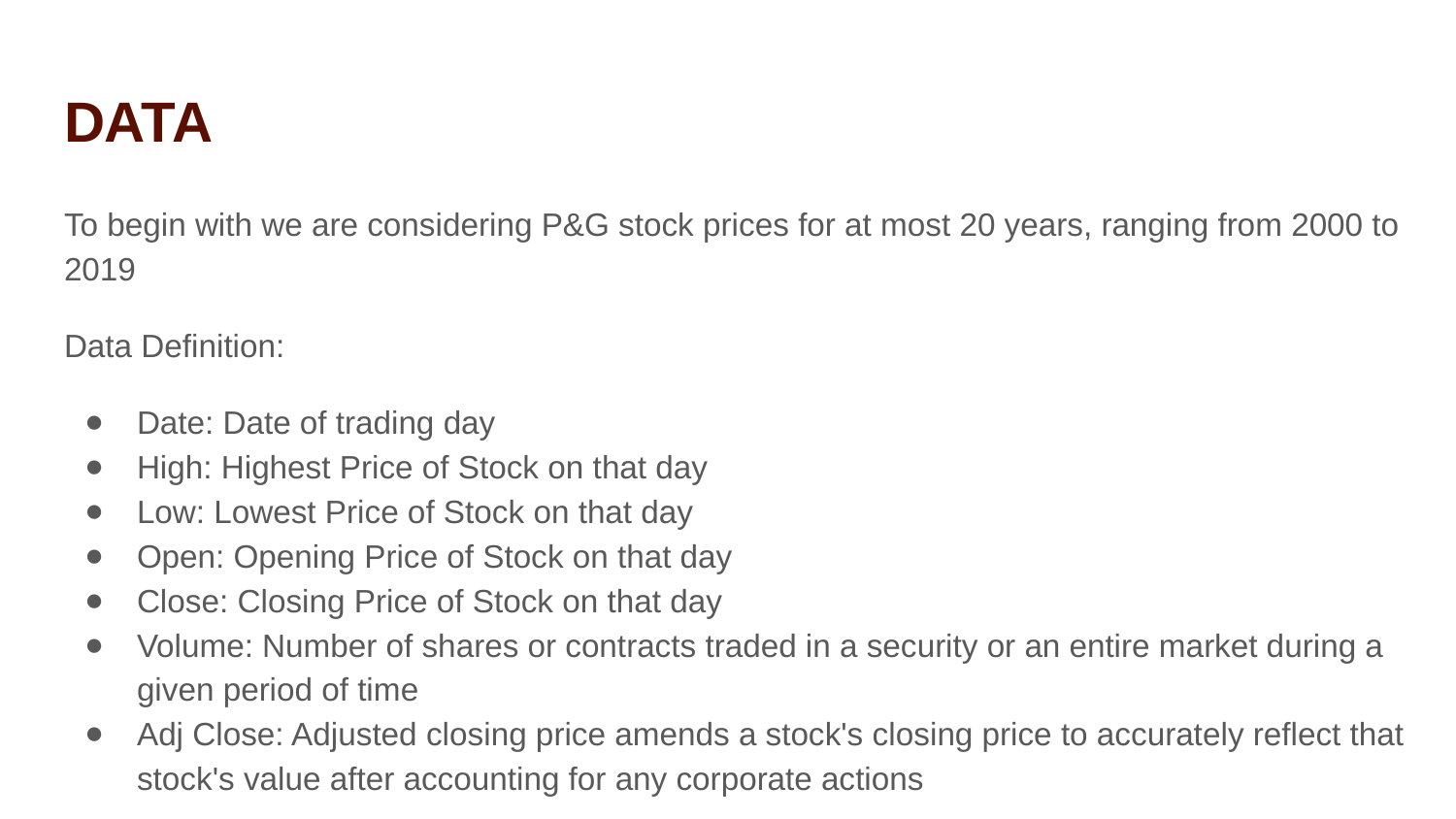

# DATA
To begin with we are considering P&G stock prices for at most 20 years, ranging from 2000 to 2019
Data Definition:
Date: Date of trading day
High: Highest Price of Stock on that day
Low: Lowest Price of Stock on that day
Open: Opening Price of Stock on that day
Close: Closing Price of Stock on that day
Volume: Number of shares or contracts traded in a security or an entire market during a given period of time
Adj Close: Adjusted closing price amends a stock's closing price to accurately reflect that stock's value after accounting for any corporate actions